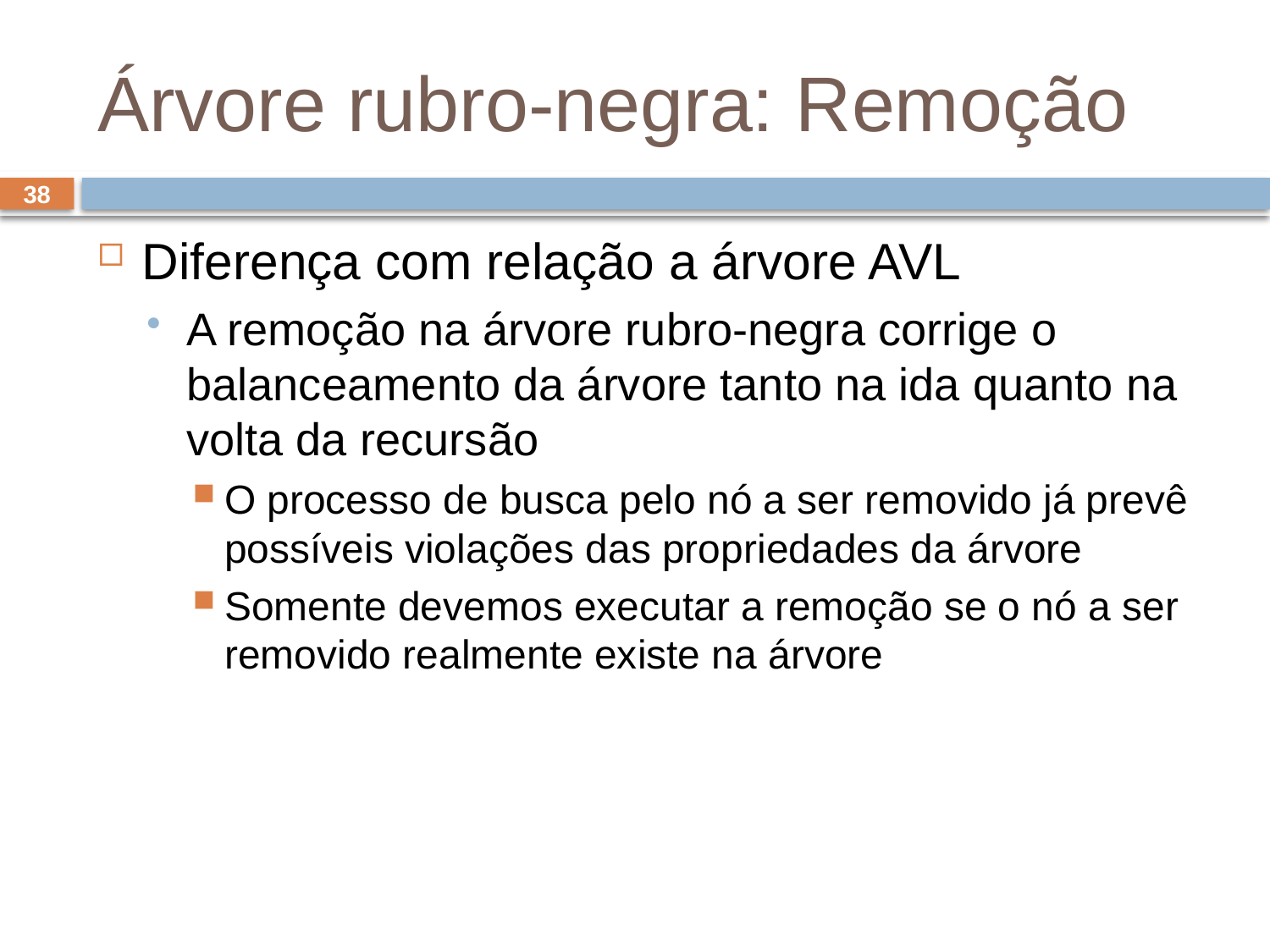

# Árvore rubro-negra: Remoção
38
Diferença com relação a árvore AVL
A remoção na árvore rubro-negra corrige o balanceamento da árvore tanto na ida quanto na volta da recursão
O processo de busca pelo nó a ser removido já prevê possíveis violações das propriedades da árvore
Somente devemos executar a remoção se o nó a ser removido realmente existe na árvore